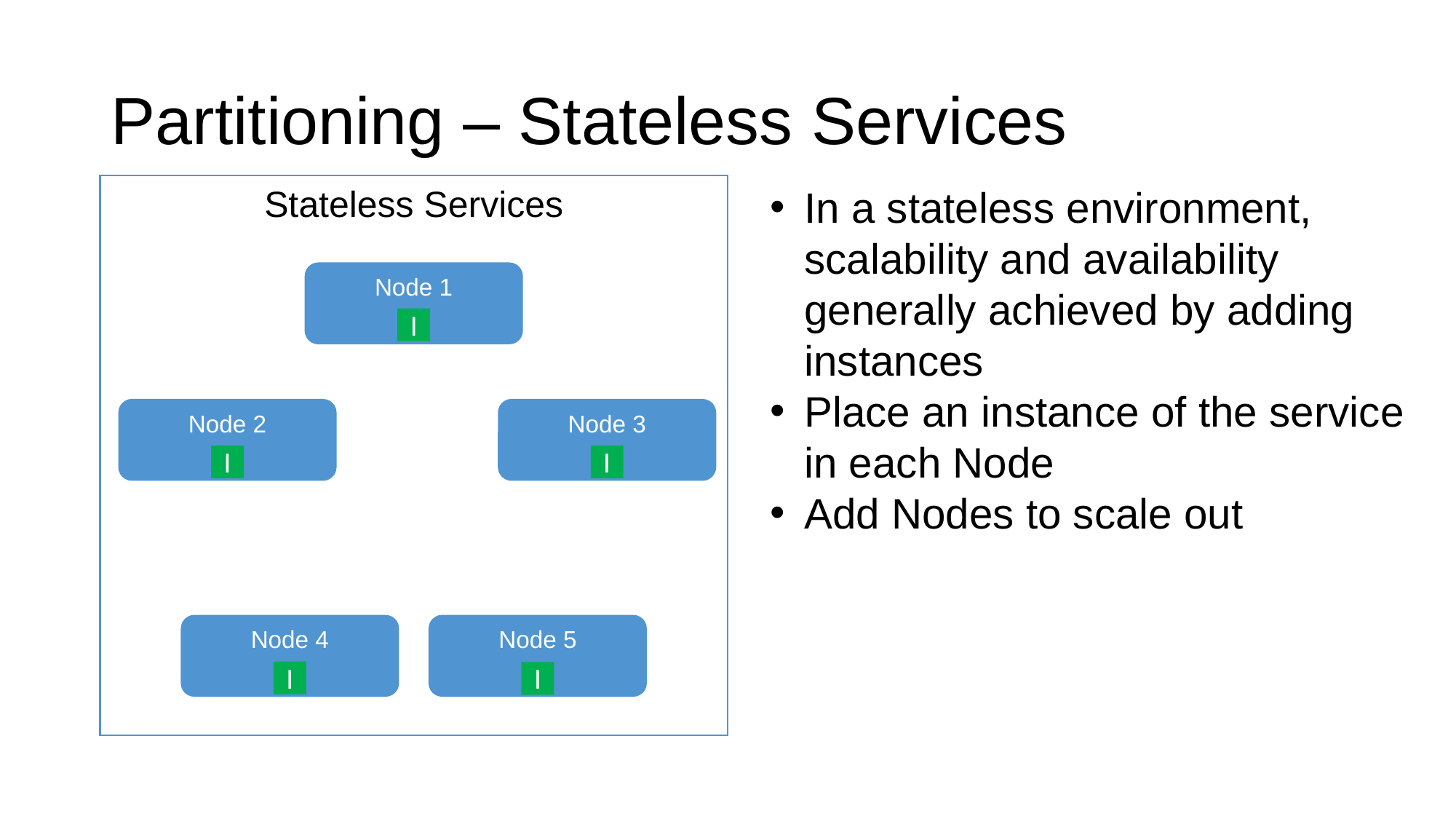

# Partitioning – Stateless Services
Stateless Services
In a stateless environment, scalability and availability generally achieved by adding instances
Place an instance of the service in each Node
Add Nodes to scale out
Node 1
I
Node 2
Node 3
I
I
Node 4
Node 5
I
I